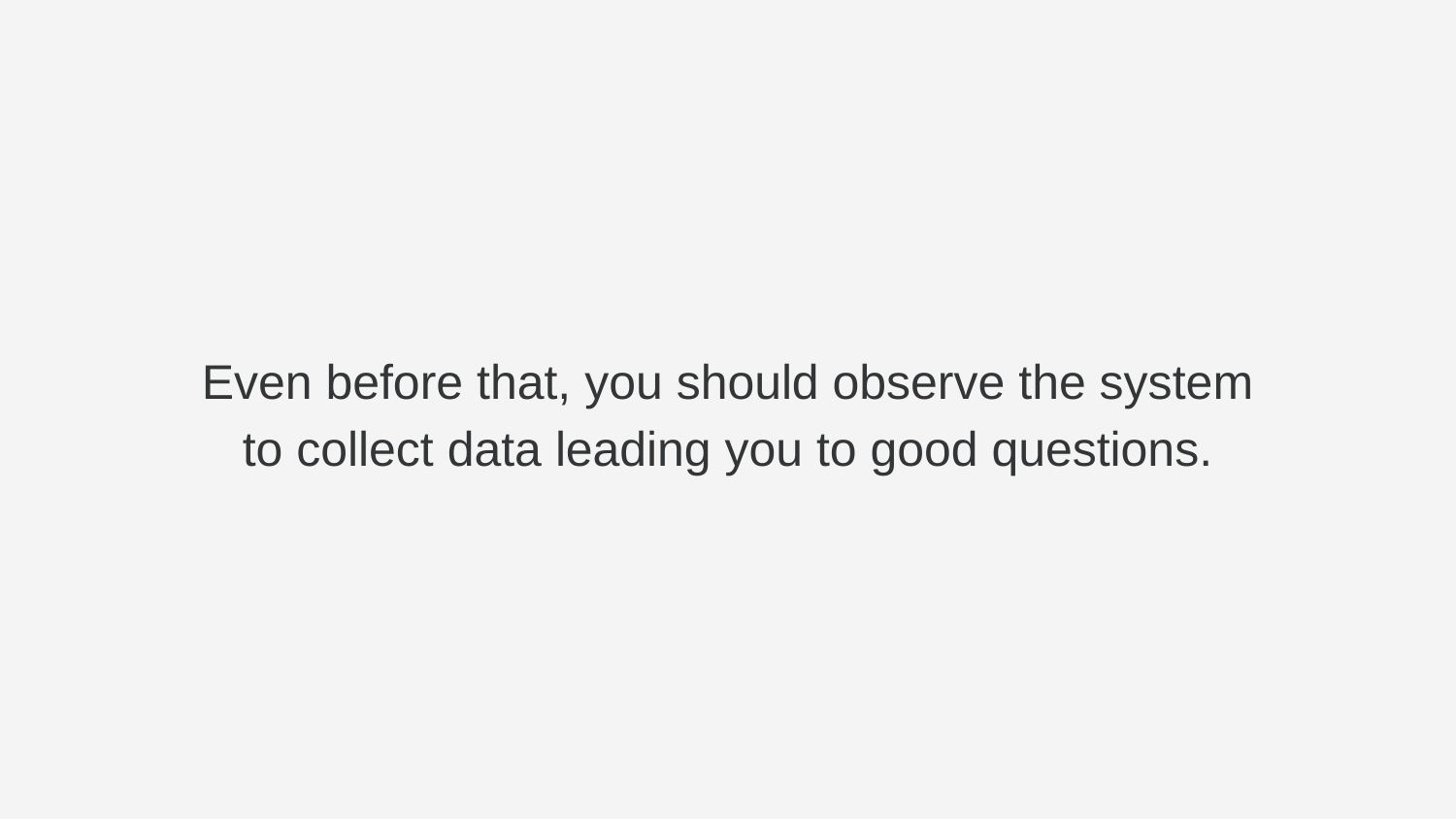

Even before that, you should observe the system
to collect data leading you to good questions.